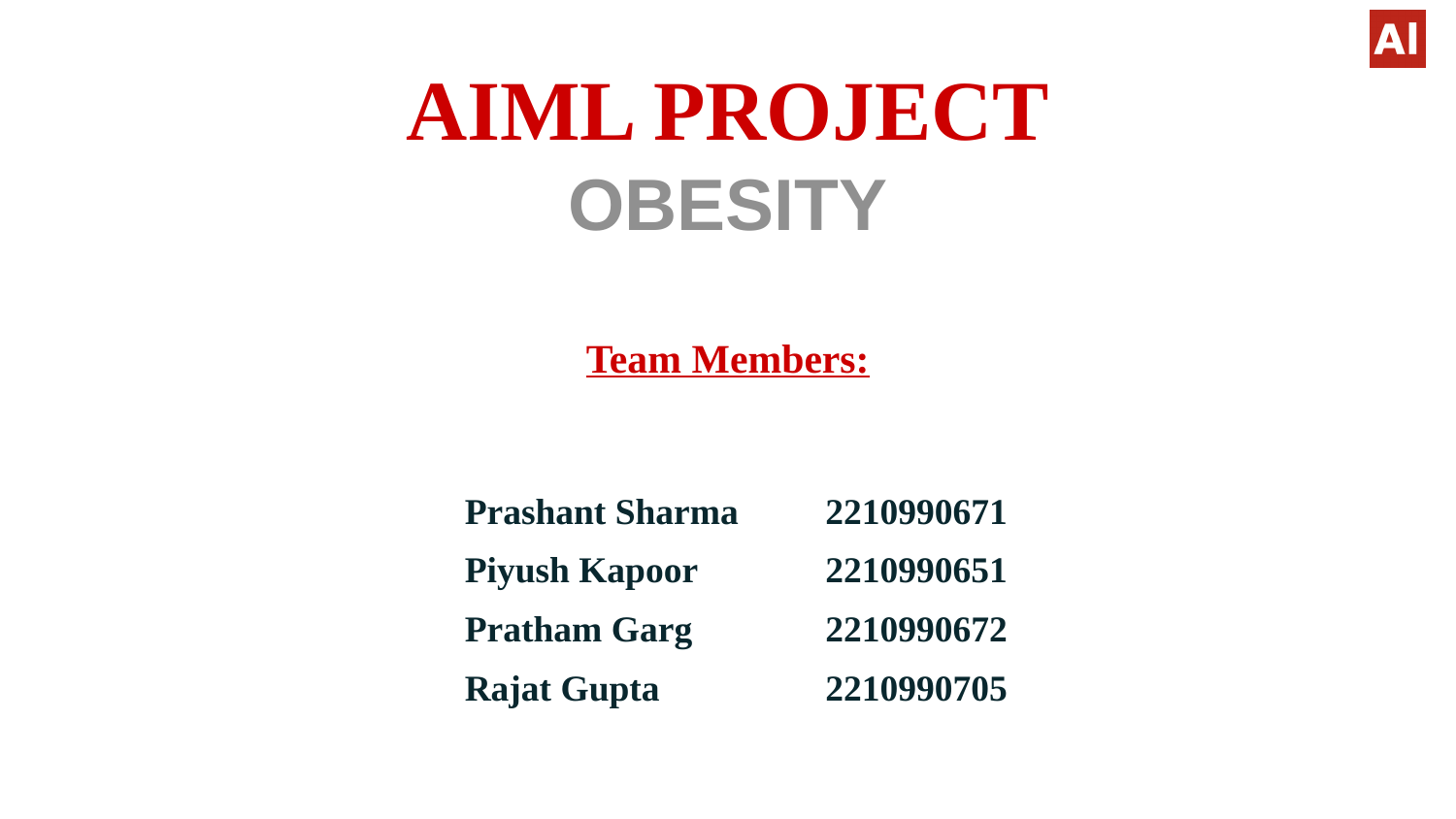

# AIML PROJECT OBESITY Team Members:
| Prashant Sharma | 2210990671 |
| --- | --- |
| Piyush Kapoor | 2210990651 |
| Pratham Garg | 2210990672 |
| Rajat Gupta | 2210990705 |